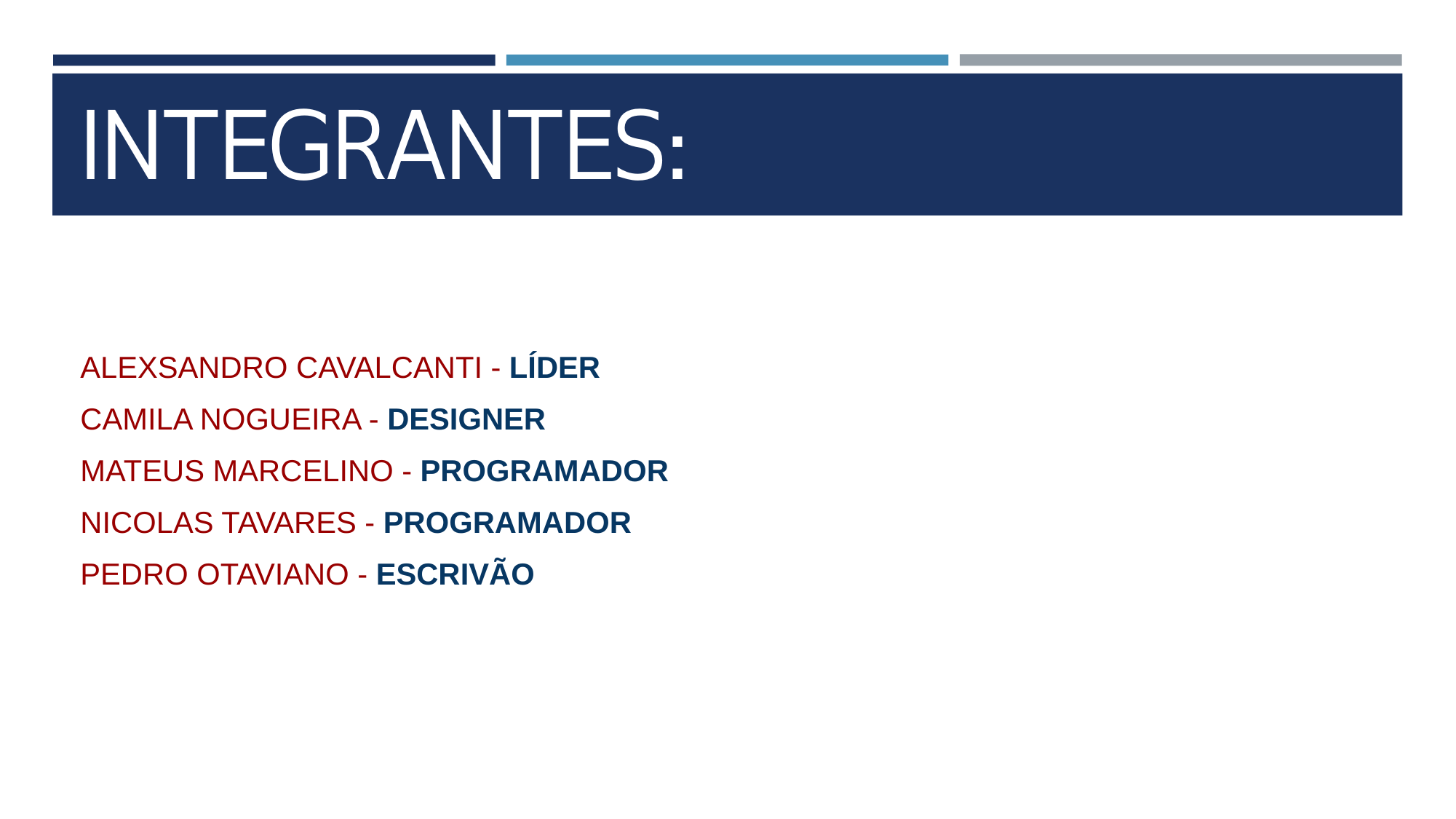

# INTEGRANTES:
ALEXSANDRO CAVALCANTI - LÍDER
CAMILA NOGUEIRA - DESIGNER
MATEUS MARCELINO - PROGRAMADOR
NICOLAS TAVARES - PROGRAMADOR
PEDRO OTAVIANO - ESCRIVÃO